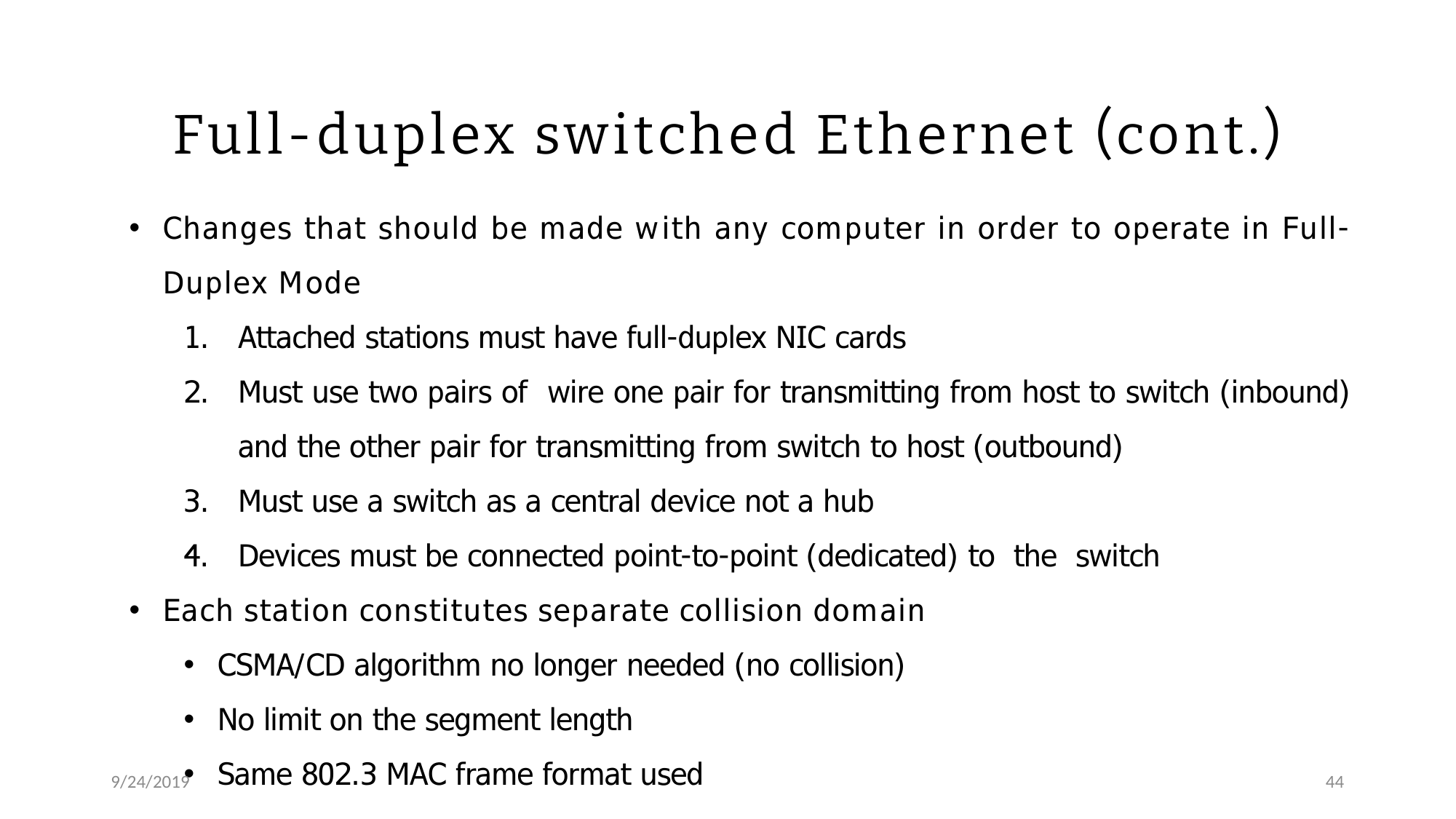

# Full-duplex switched Ethernet (cont.)
Changes that should be made with any computer in order to operate in Full-Duplex Mode
Attached stations must have full-duplex NIC cards
Must use two pairs of  wire one pair for transmitting from host to switch (inbound) and the other pair for transmitting from switch to host (outbound)
Must use a switch as a central device not a hub
Devices must be connected point-to-point (dedicated) to  the  switch
Each station constitutes separate collision domain
CSMA/CD algorithm no longer needed (no collision)
No limit on the segment length
Same 802.3 MAC frame format used
9/24/2019
44